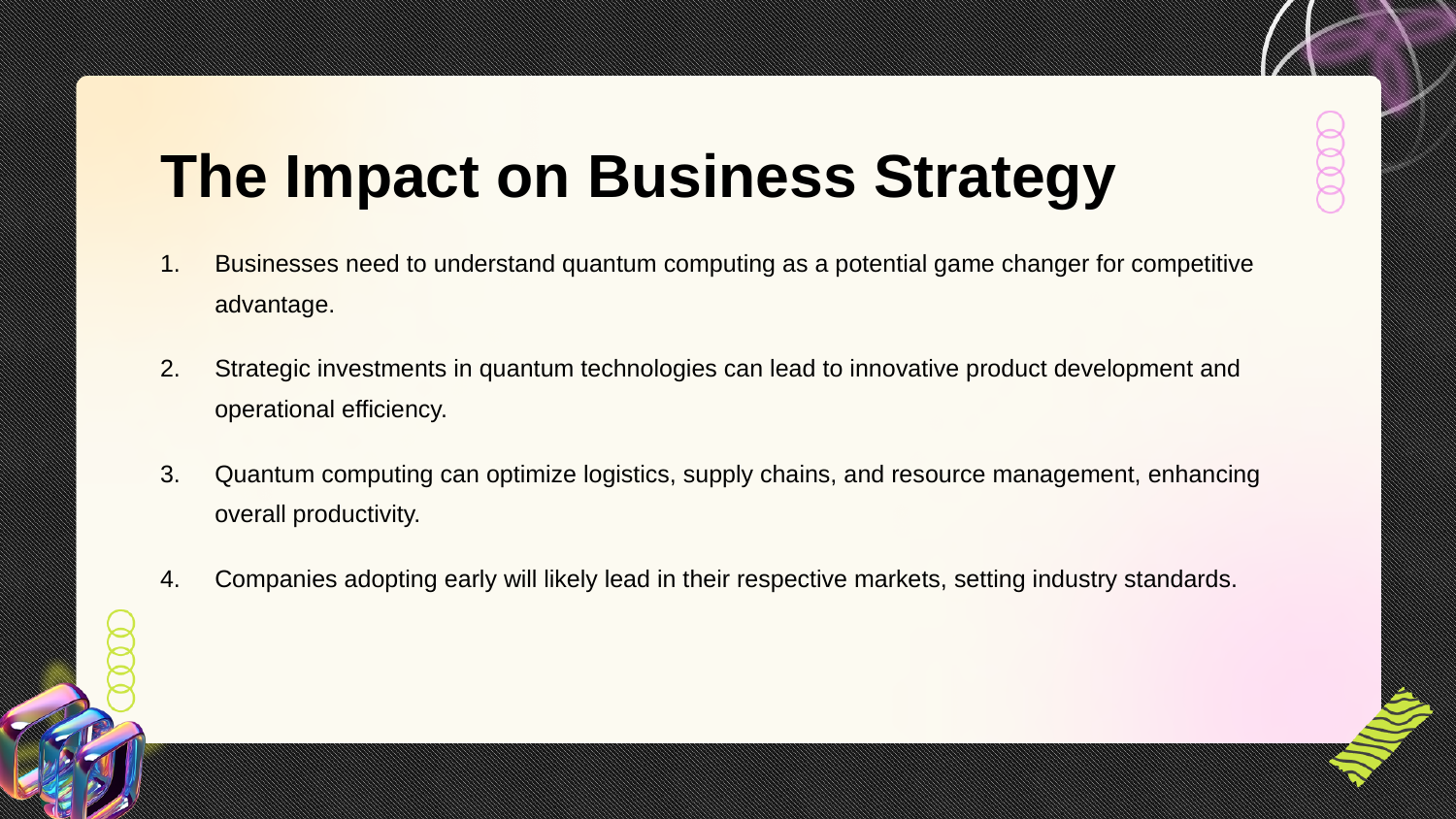

The Impact on Business Strategy
Businesses need to understand quantum computing as a potential game changer for competitive advantage.
Strategic investments in quantum technologies can lead to innovative product development and operational efficiency.
Quantum computing can optimize logistics, supply chains, and resource management, enhancing overall productivity.
Companies adopting early will likely lead in their respective markets, setting industry standards.